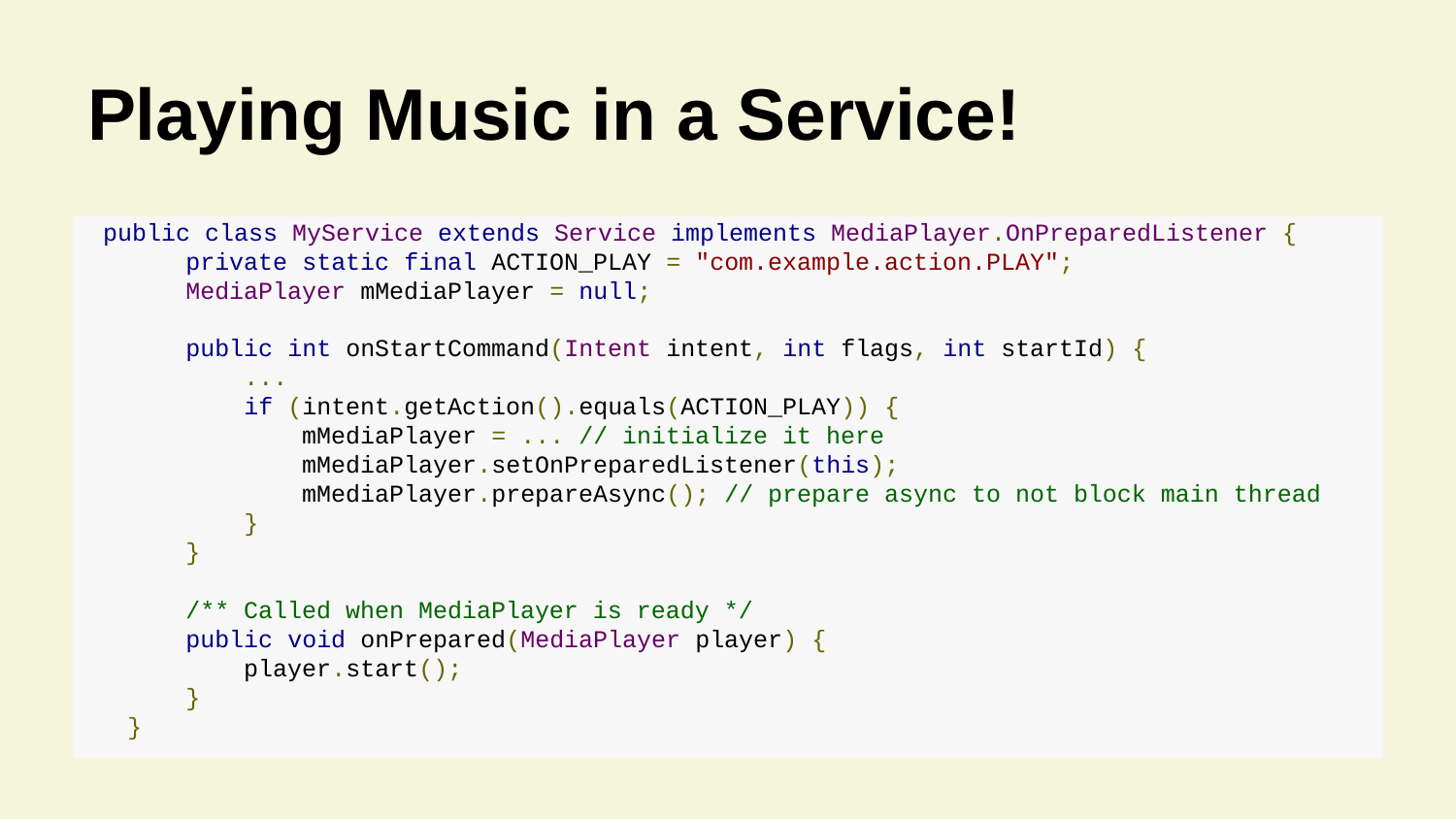

# Playing Music in a Service!
public class MyService extends Service implements MediaPlayer.OnPreparedListener {
    private static final ACTION_PLAY = "com.example.action.PLAY";
    MediaPlayer mMediaPlayer = null;
    public int onStartCommand(Intent intent, int flags, int startId) {
        ...
        if (intent.getAction().equals(ACTION_PLAY)) {
            mMediaPlayer = ... // initialize it here
            mMediaPlayer.setOnPreparedListener(this);
            mMediaPlayer.prepareAsync(); // prepare async to not block main thread
        }
    }
    /** Called when MediaPlayer is ready */
    public void onPrepared(MediaPlayer player) {
        player.start();
    }
}